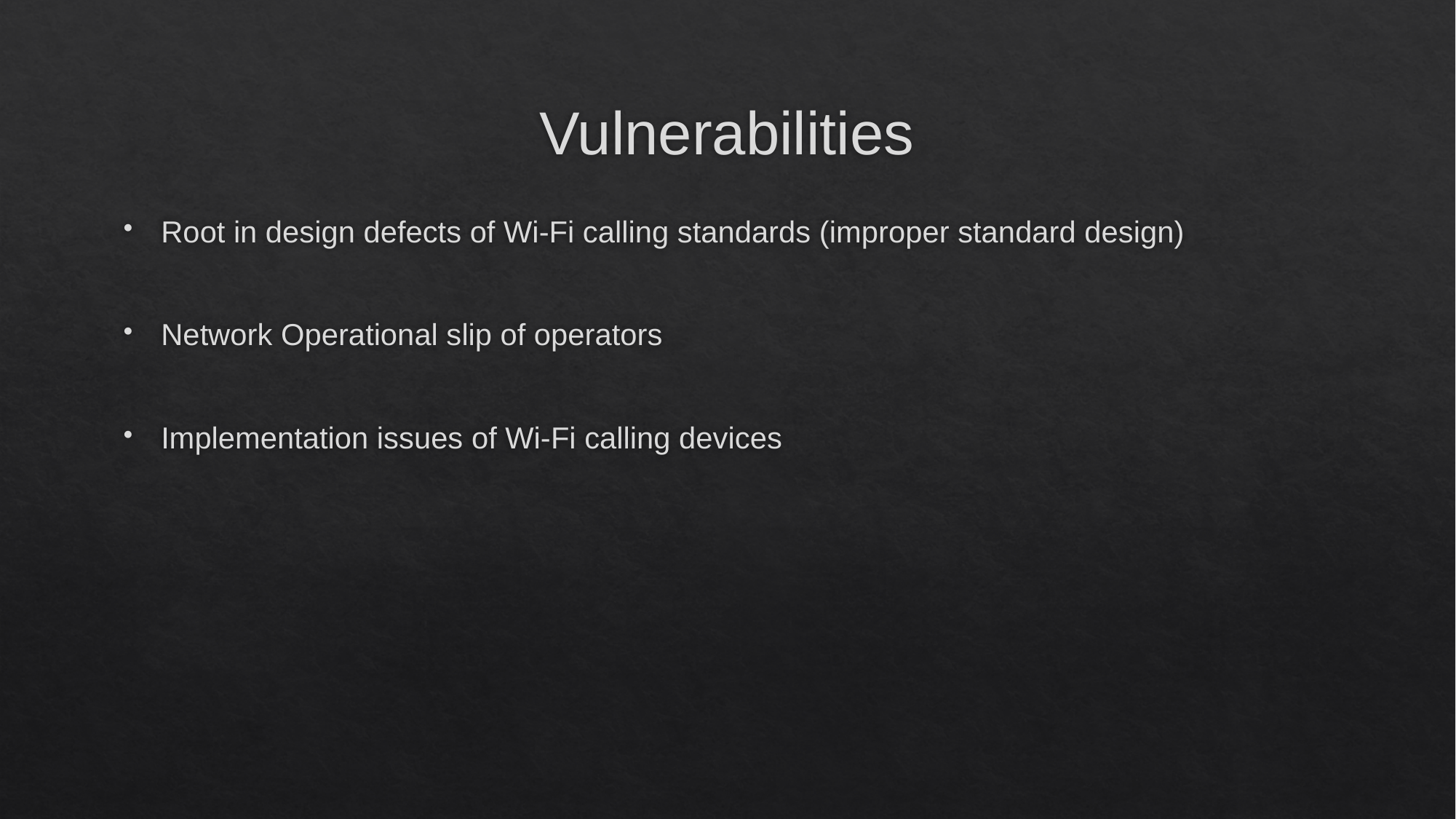

# Vulnerabilities
Root in design defects of Wi-Fi calling standards (improper standard design)

Network Operational slip of operators

Implementation issues of Wi-Fi calling devices